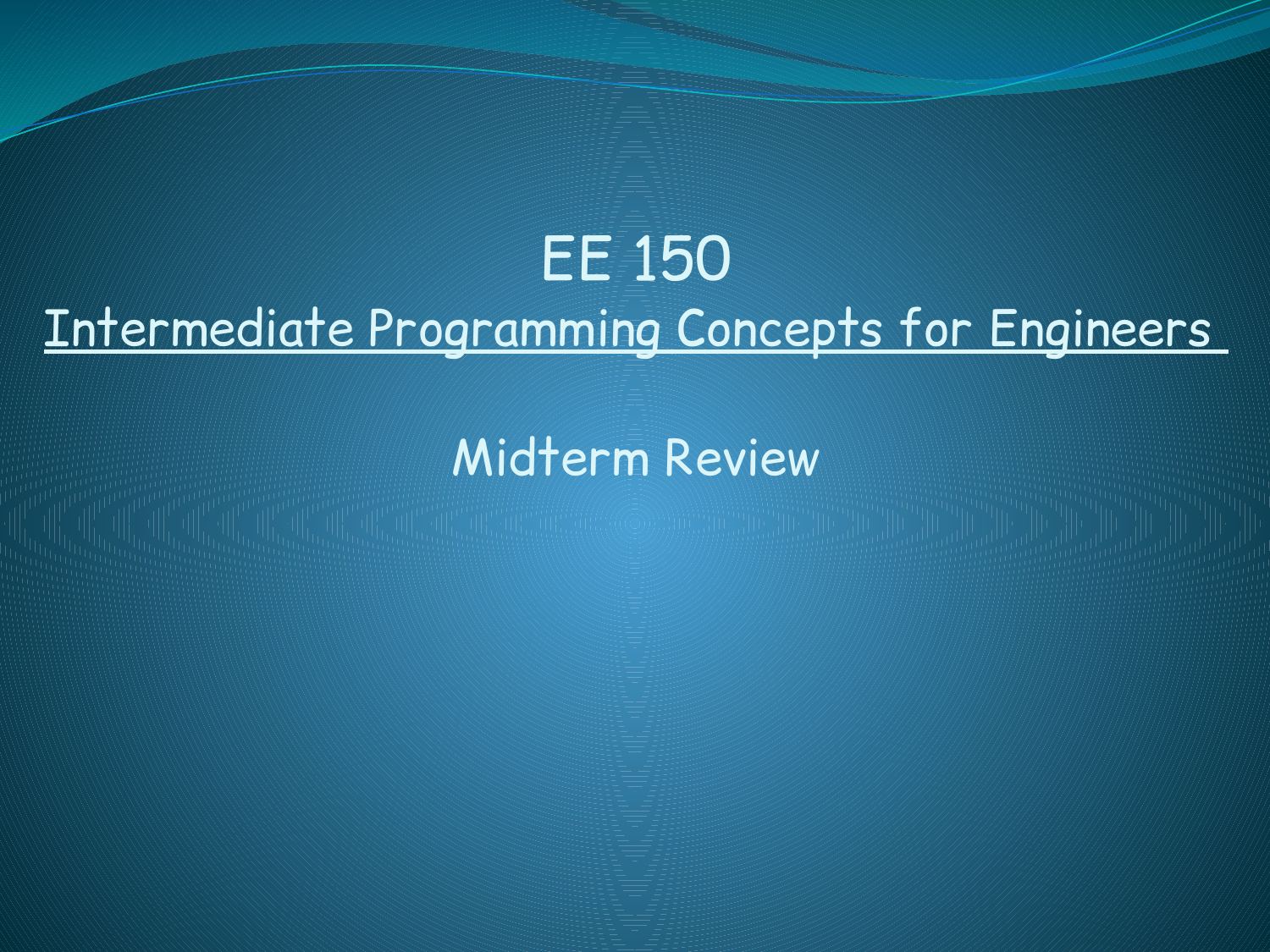

EE 150
Intermediate Programming Concepts for Engineers

Midterm Review